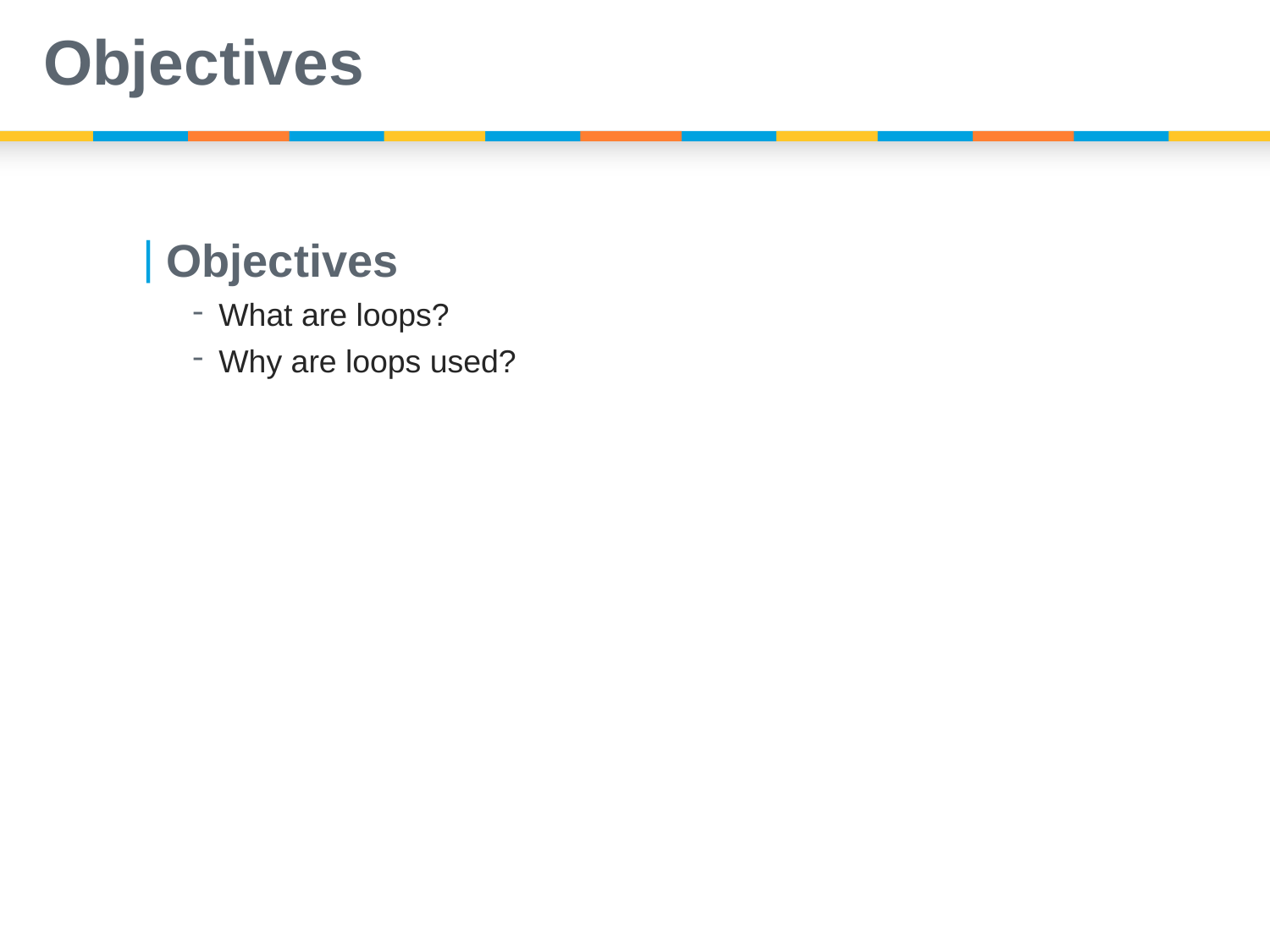

# Objectives
Objectives
What are loops?
Why are loops used?